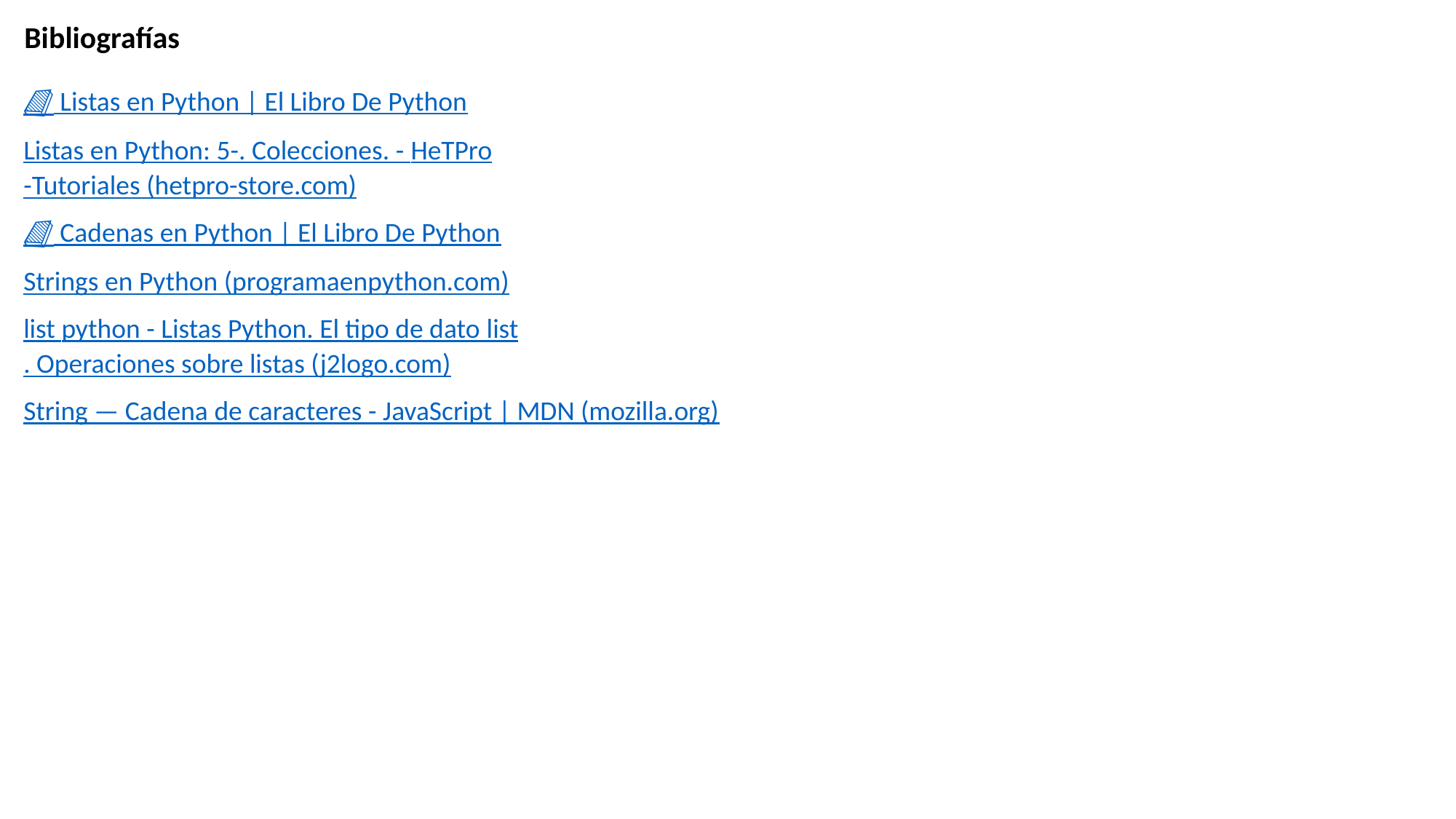

Bibliografías
📗 Listas en Python | El Libro De Python
Listas en Python: 5-. Colecciones. - HeTPro-Tutoriales (hetpro-store.com)
📗 Cadenas en Python | El Libro De Python
Strings en Python (programaenpython.com)
list python - Listas Python. El tipo de dato list. Operaciones sobre listas (j2logo.com)
String — Cadena de caracteres - JavaScript | MDN (mozilla.org)